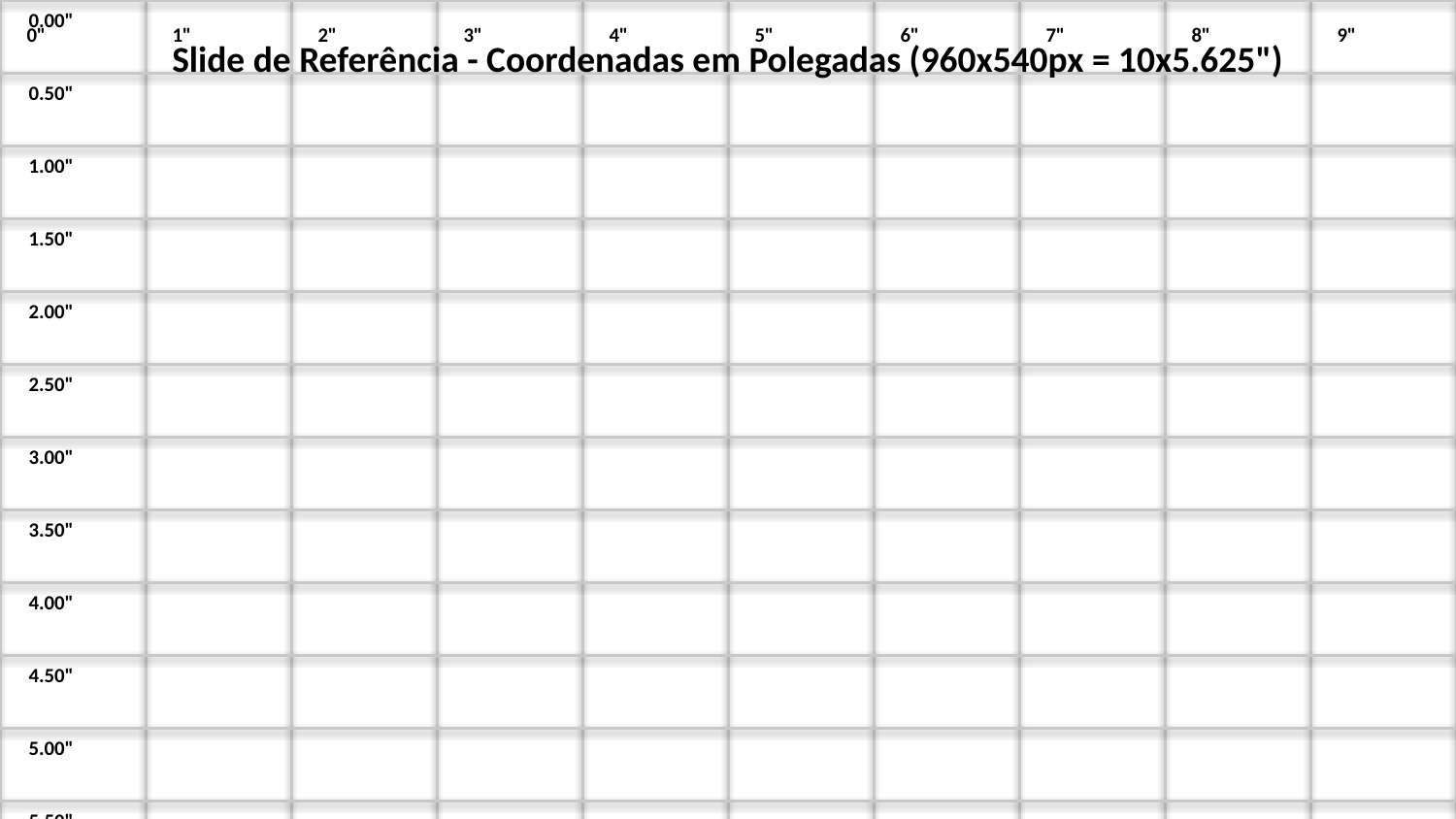

0.00"

0"
1"
2"
3"
4"
5"
6"
7"
8"
9"
10"
Slide de Referência - Coordenadas em Polegadas (960x540px = 10x5.625")

0.50"

1.00"

1.50"

2.00"

2.50"

3.00"

3.50"

4.00"

4.50"

5.00"

5.50"